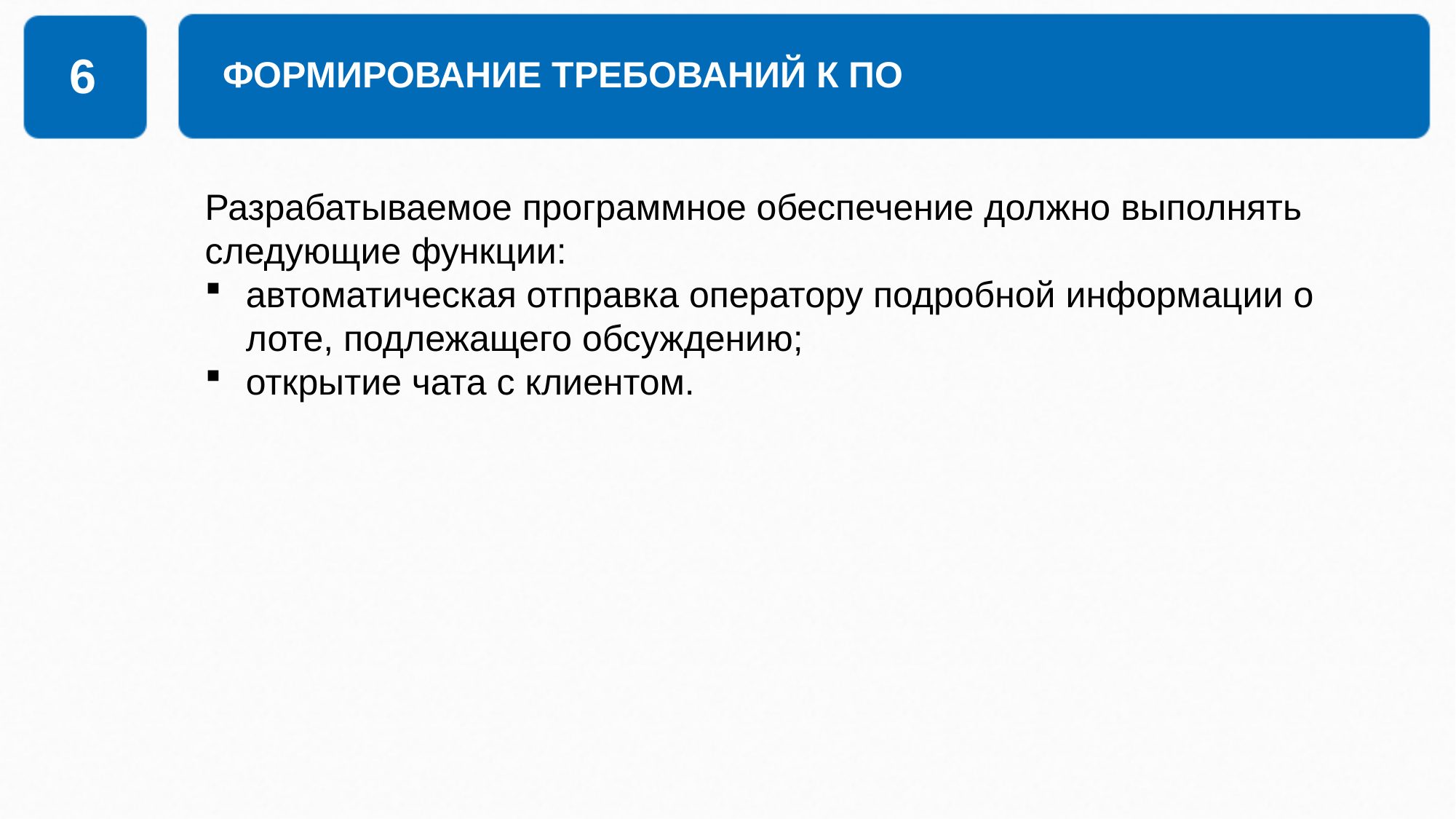

# ФОРМИРОВАНИЕ ТРЕБОВАНИЙ К ПО
6
Разрабатываемое программное обеспечение должно выполнять следующие функции:
автоматическая отправка оператору подробной информации о лоте, подлежащего обсуждению;
открытие чата с клиентом.